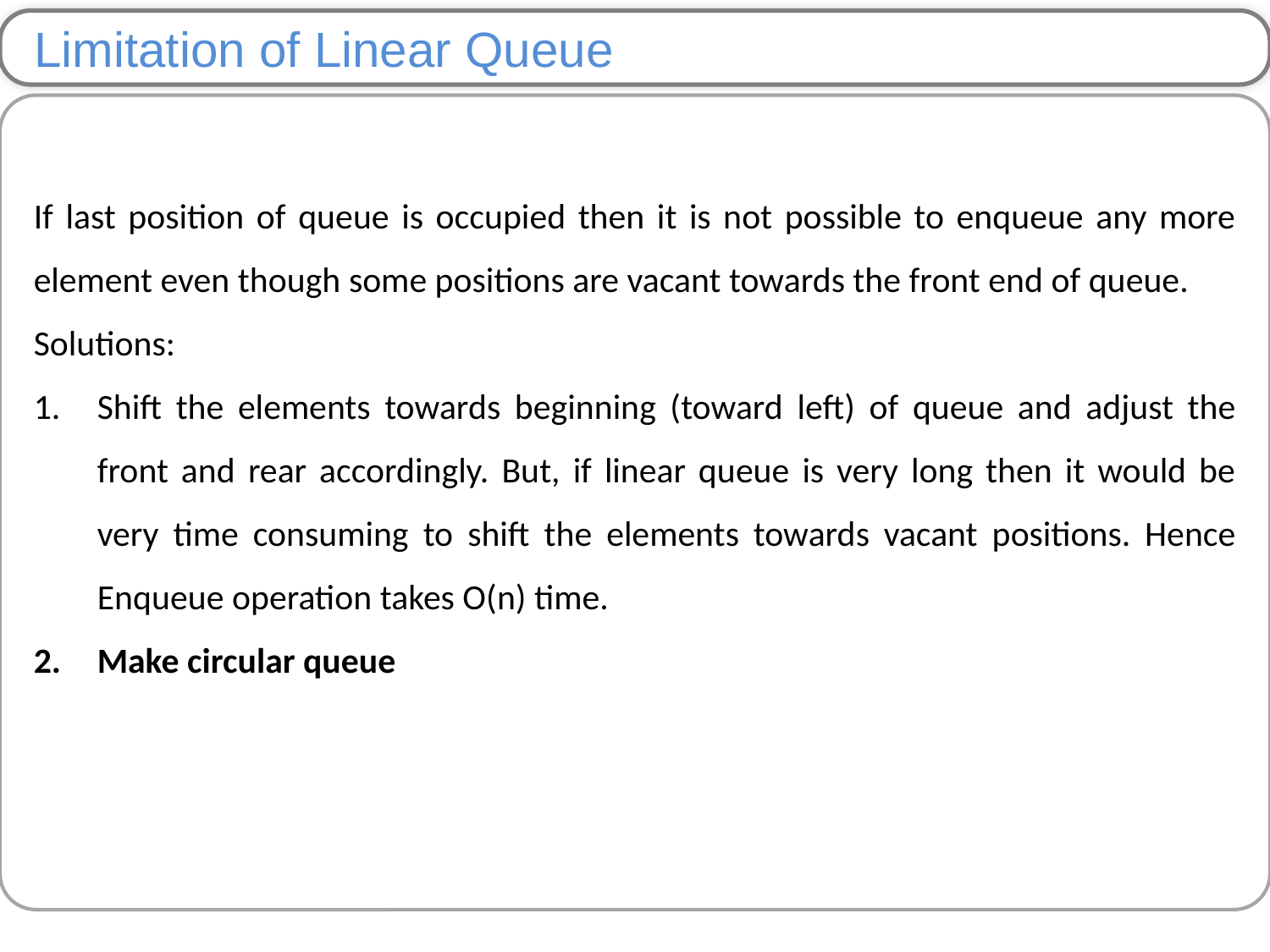

Limitation of Linear Queue

If last position of queue is occupied then it is not possible to enqueue any more element even though some positions are vacant towards the front end of queue.
Solutions:
Shift the elements towards beginning (toward left) of queue and adjust the front and rear accordingly. But, if linear queue is very long then it would be very time consuming to shift the elements towards vacant positions. Hence Enqueue operation takes O(n) time.
Make circular queue